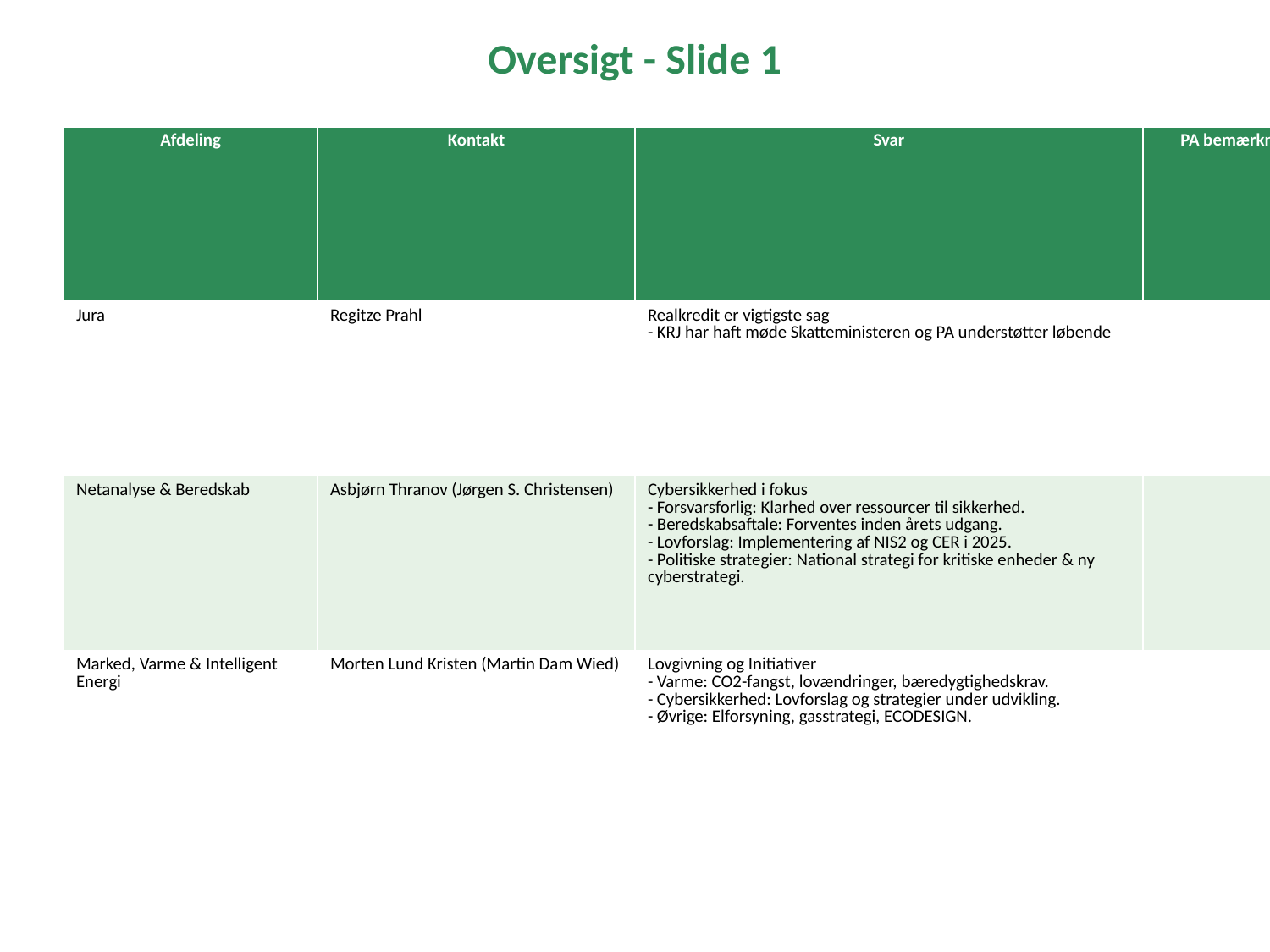

Oversigt - Slide 1
#
| Afdeling | Kontakt | Svar | PA bemærkning |
| --- | --- | --- | --- |
| Jura | Regitze Prahl | Realkredit er vigtigste sag - KRJ har haft møde Skatteministeren og PA understøtter løbende |  |
| Netanalyse & Beredskab | Asbjørn Thranov (Jørgen S. Christensen) | Cybersikkerhed i fokus - Forsvarsforlig: Klarhed over ressourcer til sikkerhed. - Beredskabsaftale: Forventes inden årets udgang. - Lovforslag: Implementering af NIS2 og CER i 2025. - Politiske strategier: National strategi for kritiske enheder & ny cyberstrategi. |  |
| Marked, Varme & Intelligent Energi | Morten Lund Kristen (Martin Dam Wied) | Lovgivning og Initiativer - Varme: CO2-fangst, lovændringer, bæredygtighedskrav. - Cybersikkerhed: Lovforslag og strategier under udvikling. - Øvrige: Elforsyning, gasstrategi, ECODESIGN. |  |